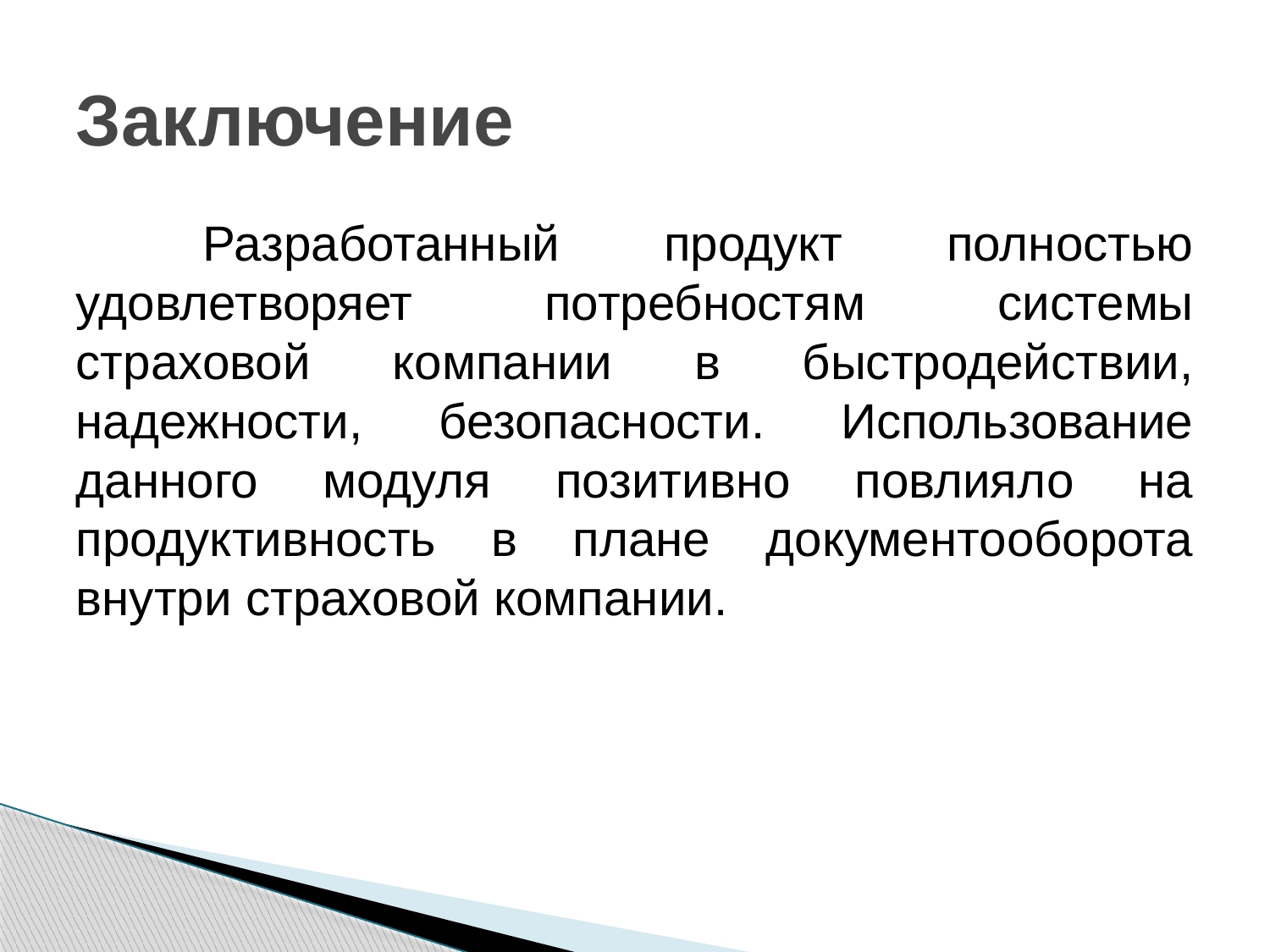

# Заключение
	Разработанный продукт полностью удовлетворяет потребностям системы страховой компании в быстродействии, надежности, безопасности. Использование данного модуля позитивно повлияло на продуктивность в плане документооборота внутри страховой компании.